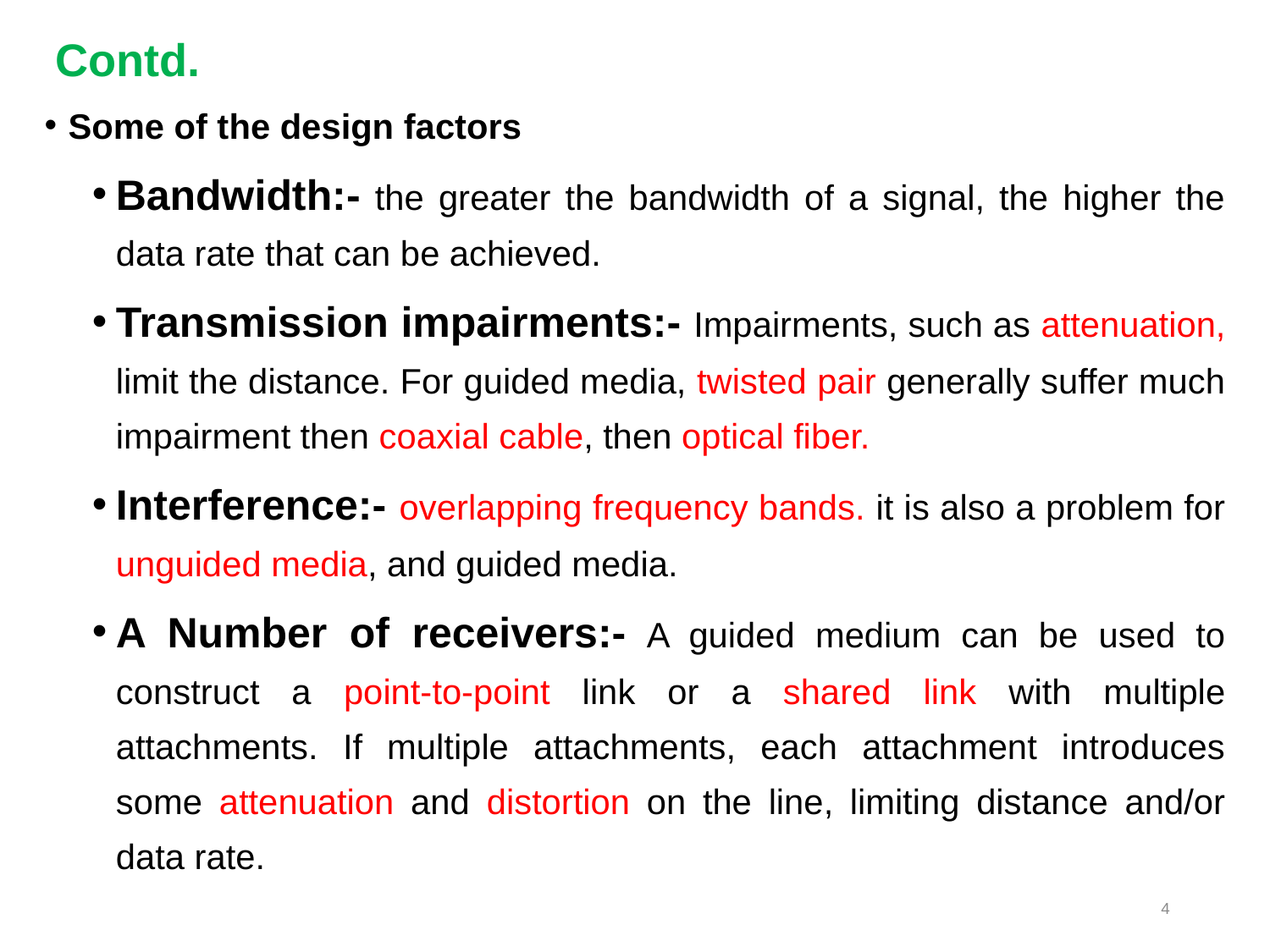

# Contd.
Some of the design factors
Bandwidth:- the greater the bandwidth of a signal, the higher the data rate that can be achieved.
Transmission impairments:- Impairments, such as attenuation, limit the distance. For guided media, twisted pair generally suffer much impairment then coaxial cable, then optical fiber.
Interference:- overlapping frequency bands. it is also a problem for unguided media, and guided media.
A Number of receivers:- A guided medium can be used to construct a point-to-point link or a shared link with multiple attachments. If multiple attachments, each attachment introduces some attenuation and distortion on the line, limiting distance and/or data rate.
4